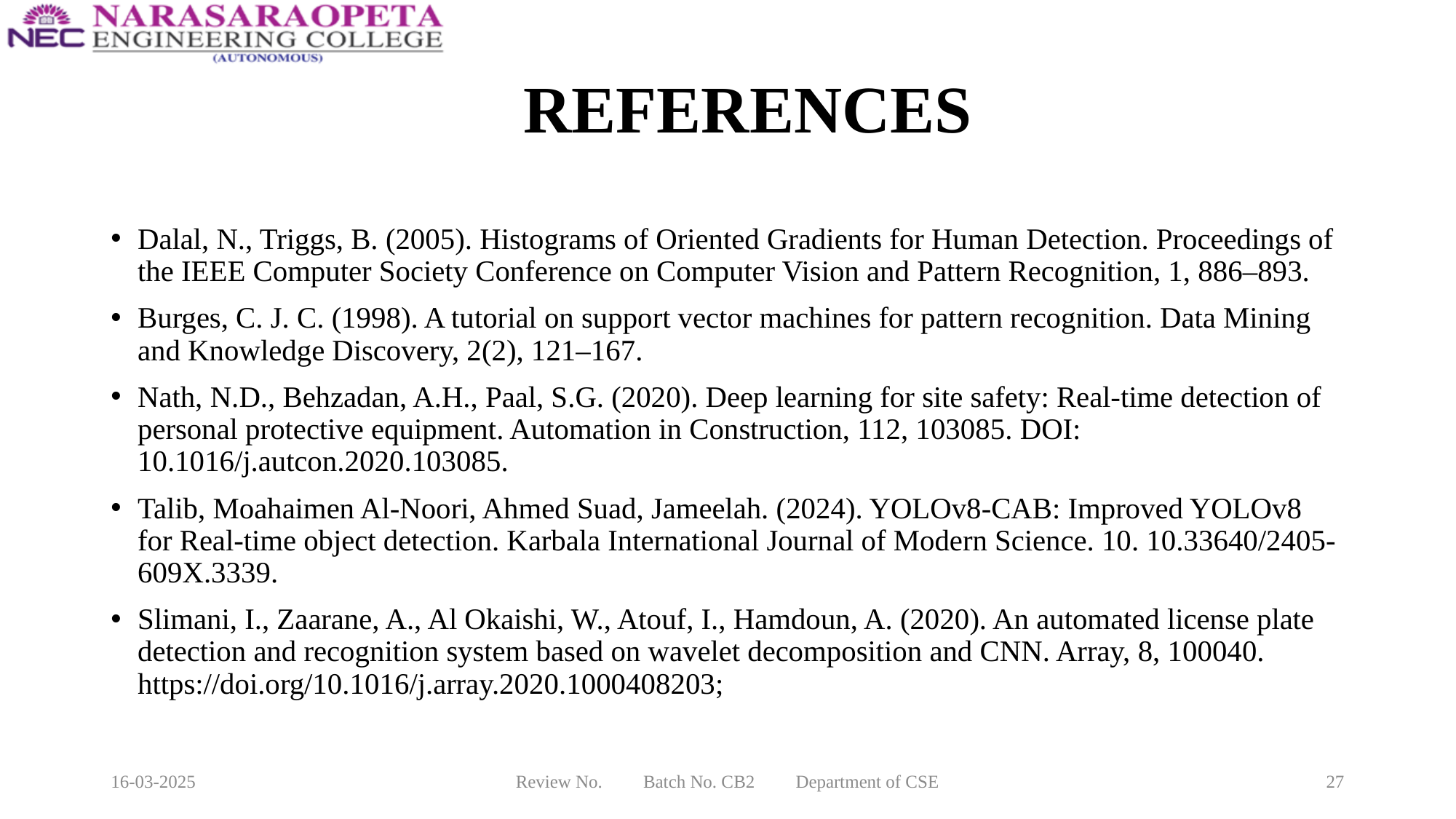

# REFERENCES
Dalal, N., Triggs, B. (2005). Histograms of Oriented Gradients for Human Detection. Proceedings of the IEEE Computer Society Conference on Computer Vision and Pattern Recognition, 1, 886–893.
Burges, C. J. C. (1998). A tutorial on support vector machines for pattern recognition. Data Mining and Knowledge Discovery, 2(2), 121–167.
Nath, N.D., Behzadan, A.H., Paal, S.G. (2020). Deep learning for site safety: Real-time detection of personal protective equipment. Automation in Construction, 112, 103085. DOI: 10.1016/j.autcon.2020.103085.
Talib, Moahaimen Al-Noori, Ahmed Suad, Jameelah. (2024). YOLOv8-CAB: Improved YOLOv8 for Real-time object detection. Karbala International Journal of Modern Science. 10. 10.33640/2405-609X.3339.
Slimani, I., Zaarane, A., Al Okaishi, W., Atouf, I., Hamdoun, A. (2020). An automated license plate detection and recognition system based on wavelet decomposition and CNN. Array, 8, 100040. https://doi.org/10.1016/j.array.2020.1000408203;
16-03-2025
Review No.         Batch No. CB2         Department of CSE
27